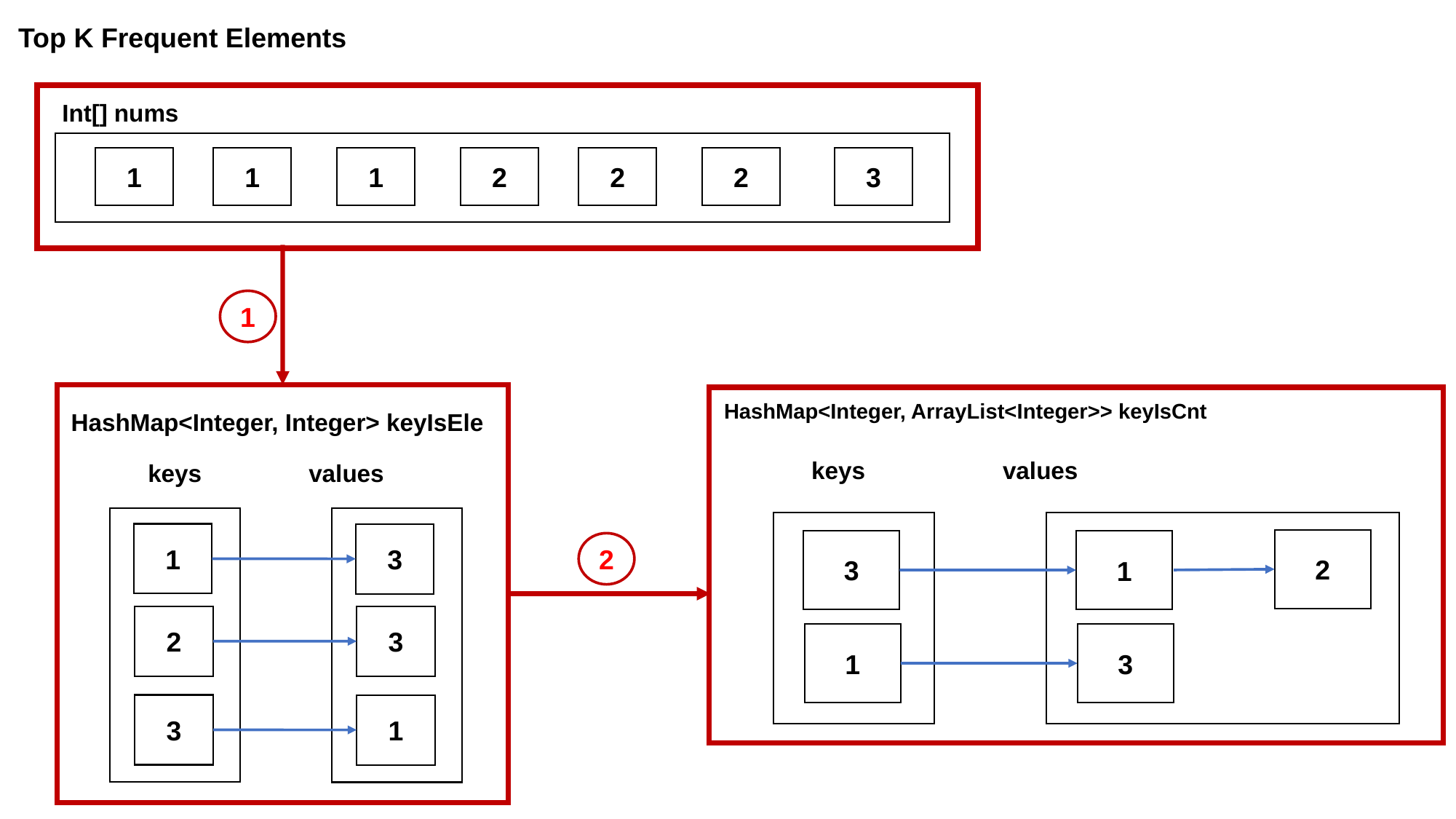

Top K Frequent Elements

Int[] nums

1
1
1
2
2
2
3
1

HashMap<Integer, Integer> keyIsEle
    keys              values

1
3
2
3
3
1

HashMap<Integer, ArrayList<Integer>> keyIsCnt
    keys                  values

2
3
1
1
3
2